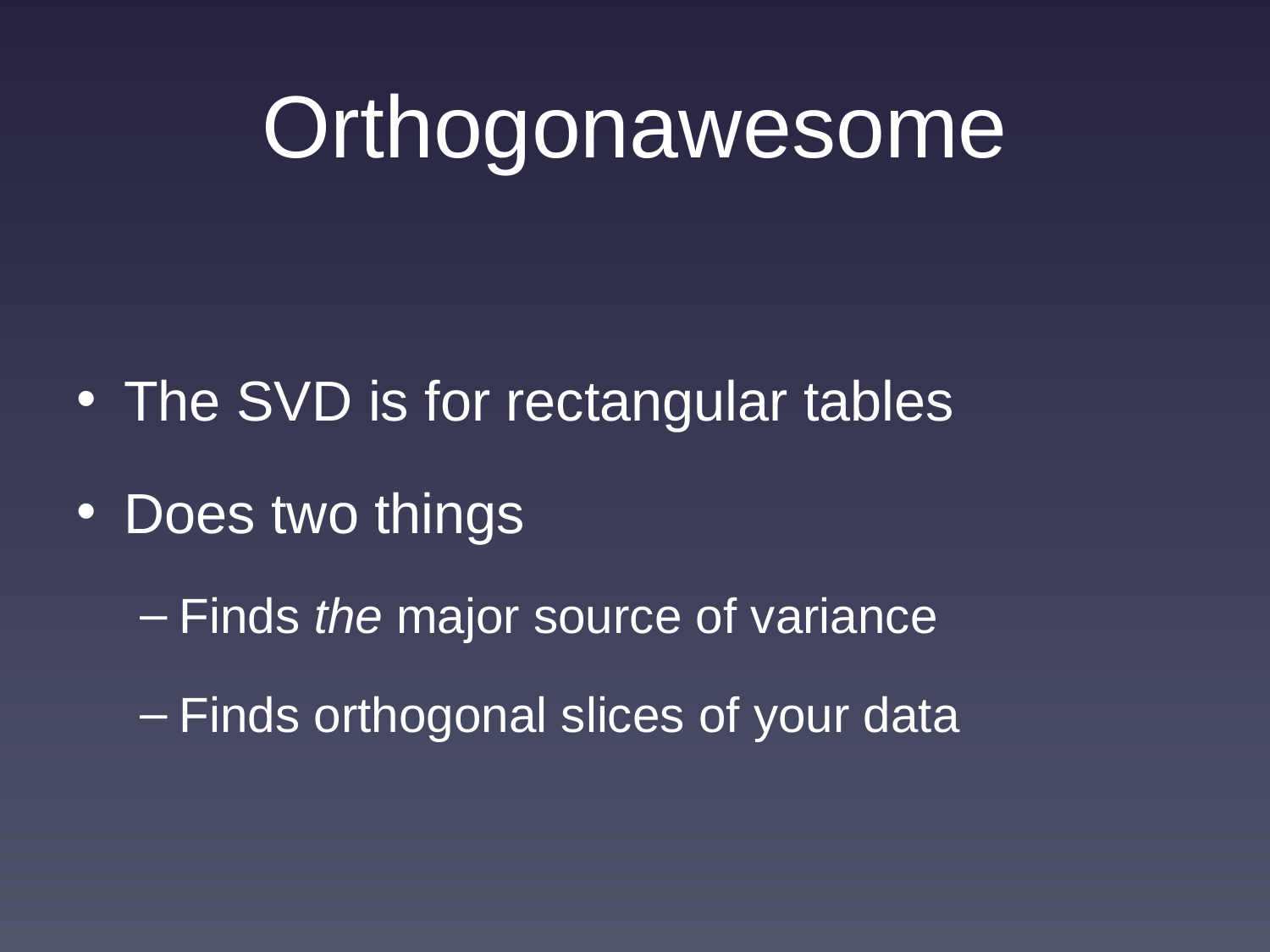

# Orthogonawesome
The SVD is for rectangular tables
Does two things
Finds the major source of variance
Finds orthogonal slices of your data